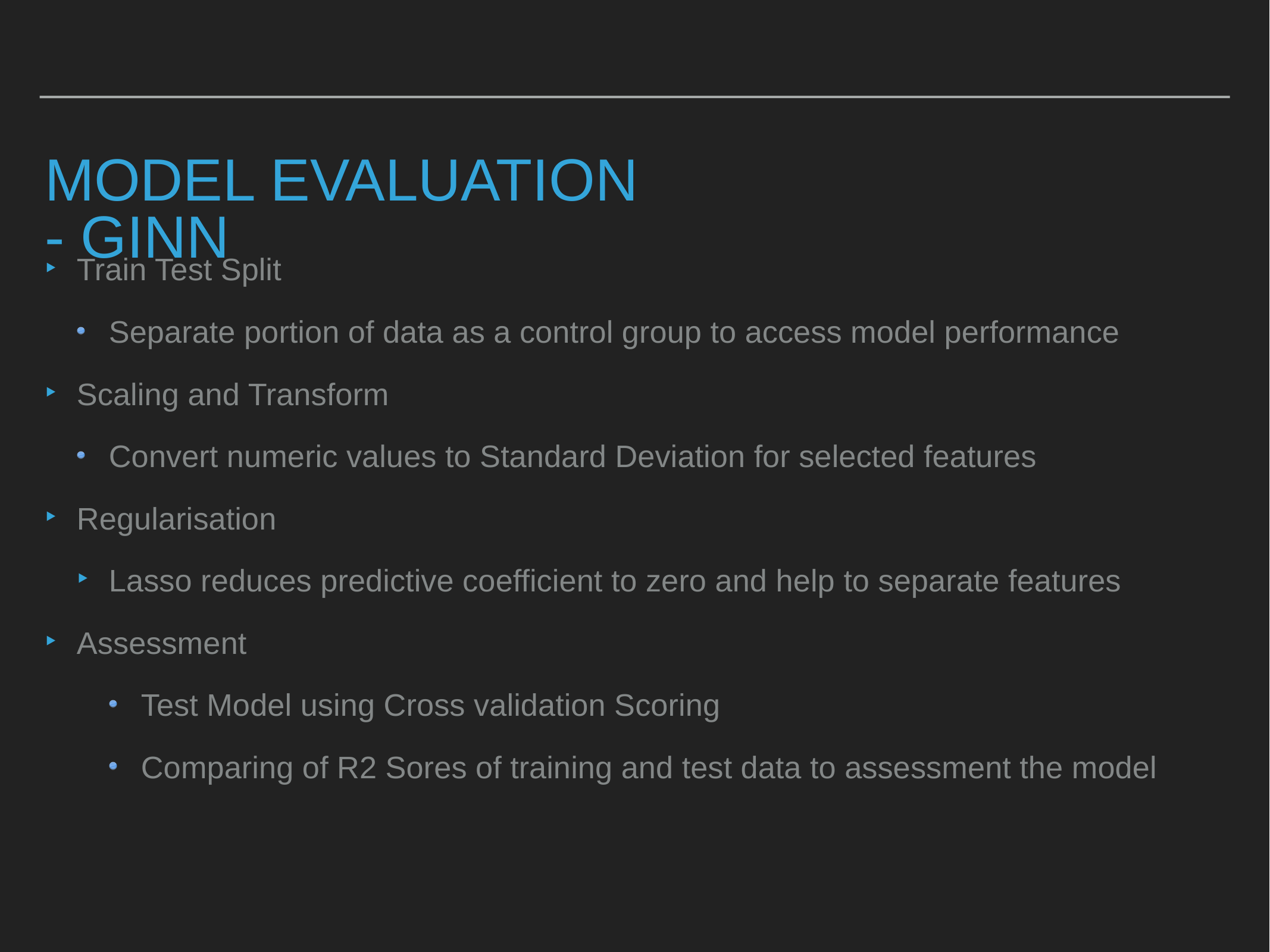

Model Evaluation - Ginn
Train Test Split
Separate portion of data as a control group to access model performance
Scaling and Transform
Convert numeric values to Standard Deviation for selected features
Regularisation
Lasso reduces predictive coefficient to zero and help to separate features
Assessment
Test Model using Cross validation Scoring
Comparing of R2 Sores of training and test data to assessment the model